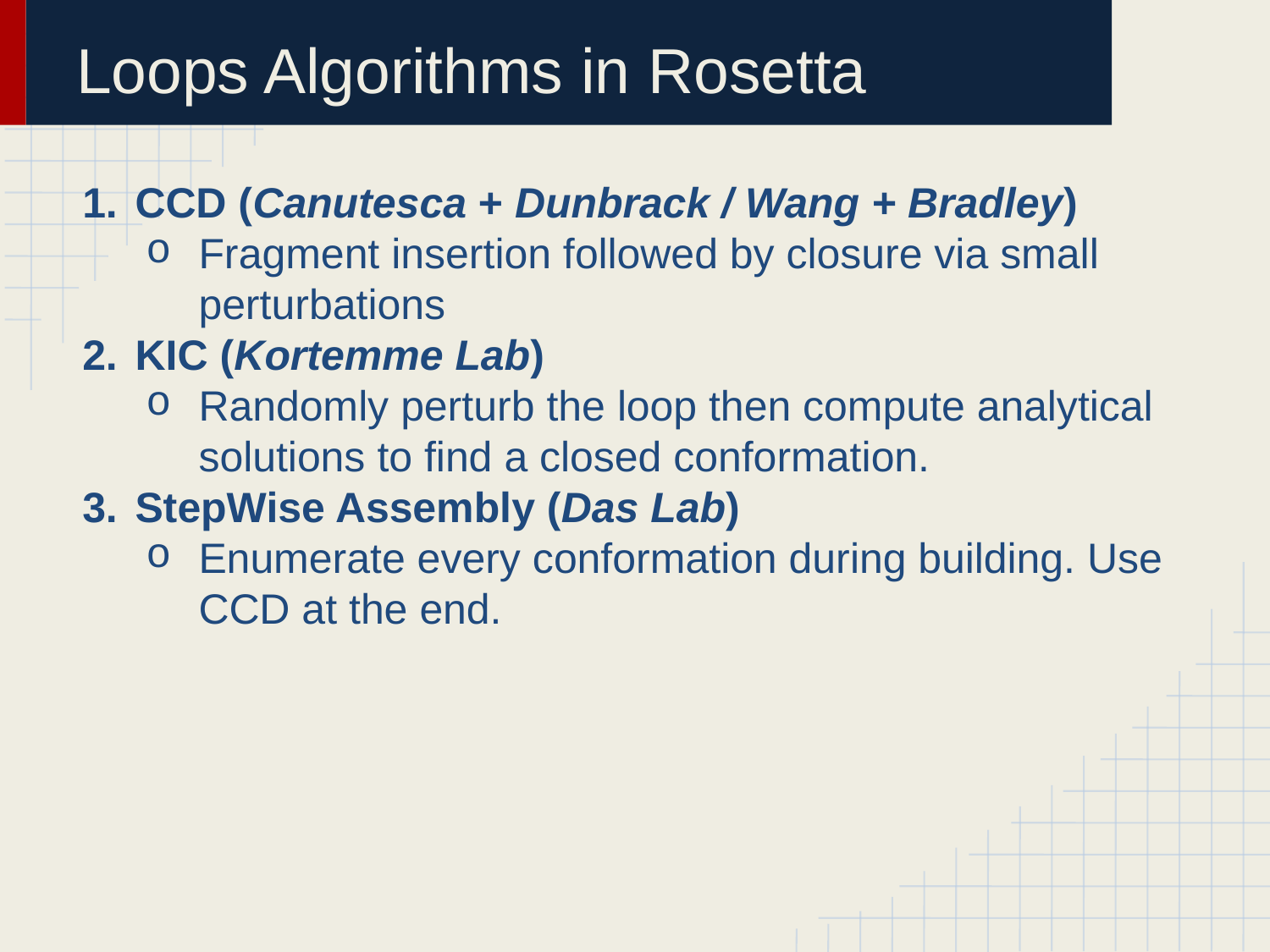

# Loops Algorithms in Rosetta

CCD (Canutesca + Dunbrack / Wang + Bradley)
Fragment insertion followed by closure via small perturbations
KIC (Kortemme Lab)
Randomly perturb the loop then compute analytical solutions to find a closed conformation.
StepWise Assembly (Das Lab)
Enumerate every conformation during building. Use CCD at the end.